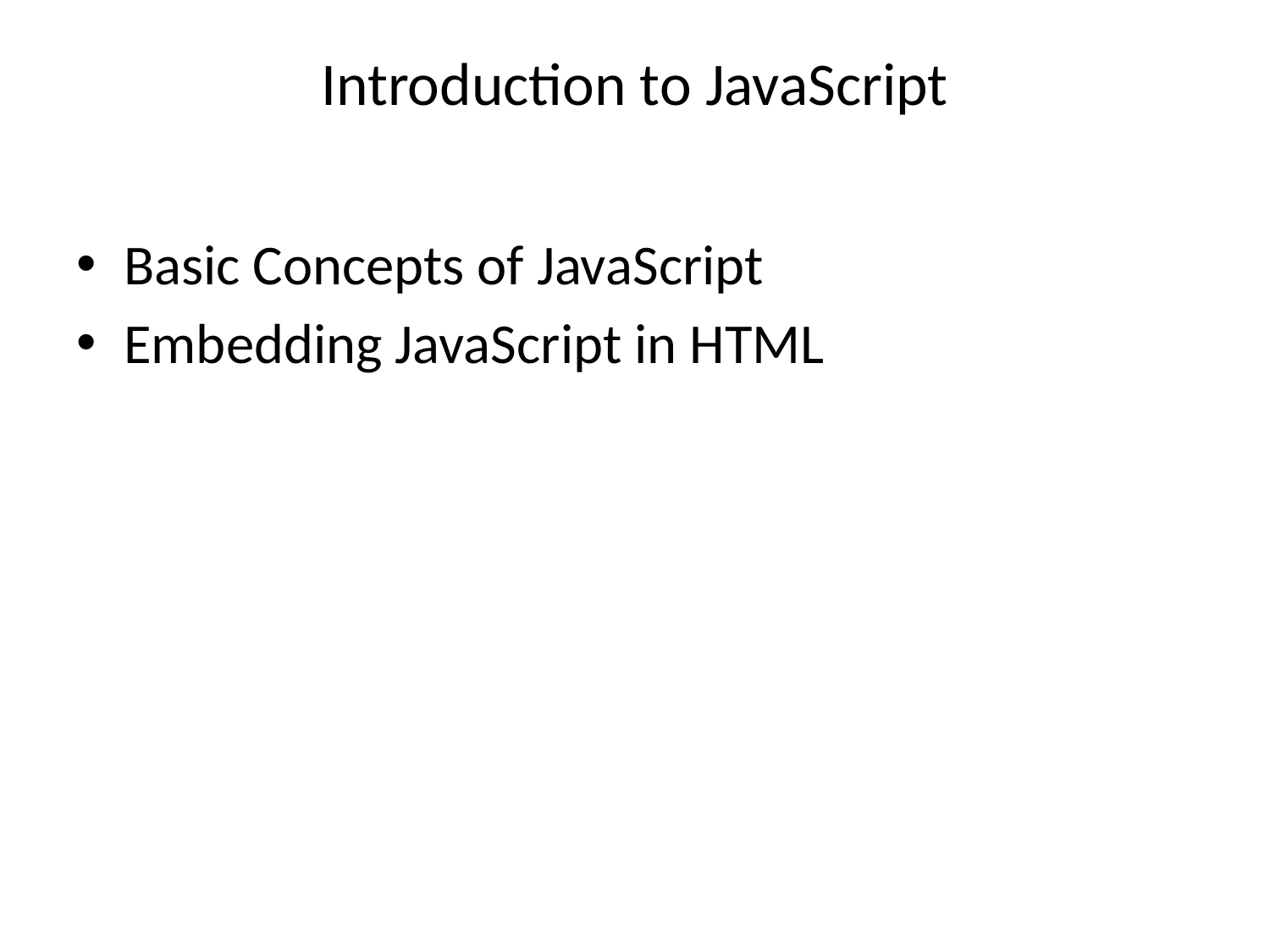

# Introduction to JavaScript
Basic Concepts of JavaScript
Embedding JavaScript in HTML